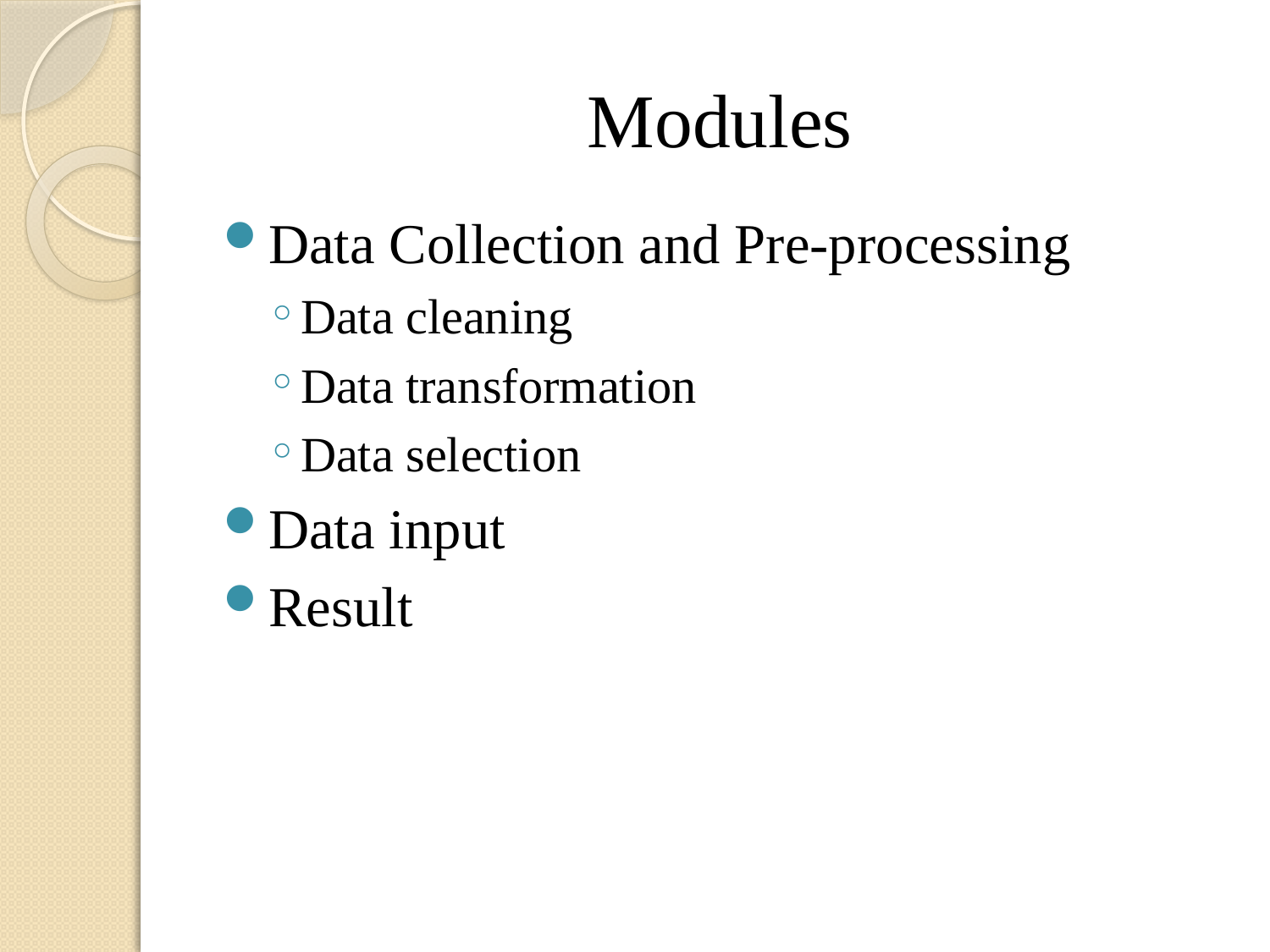

# Modules
Data Collection and Pre-processing
Data cleaning
Data transformation
Data selection
Data input
Result